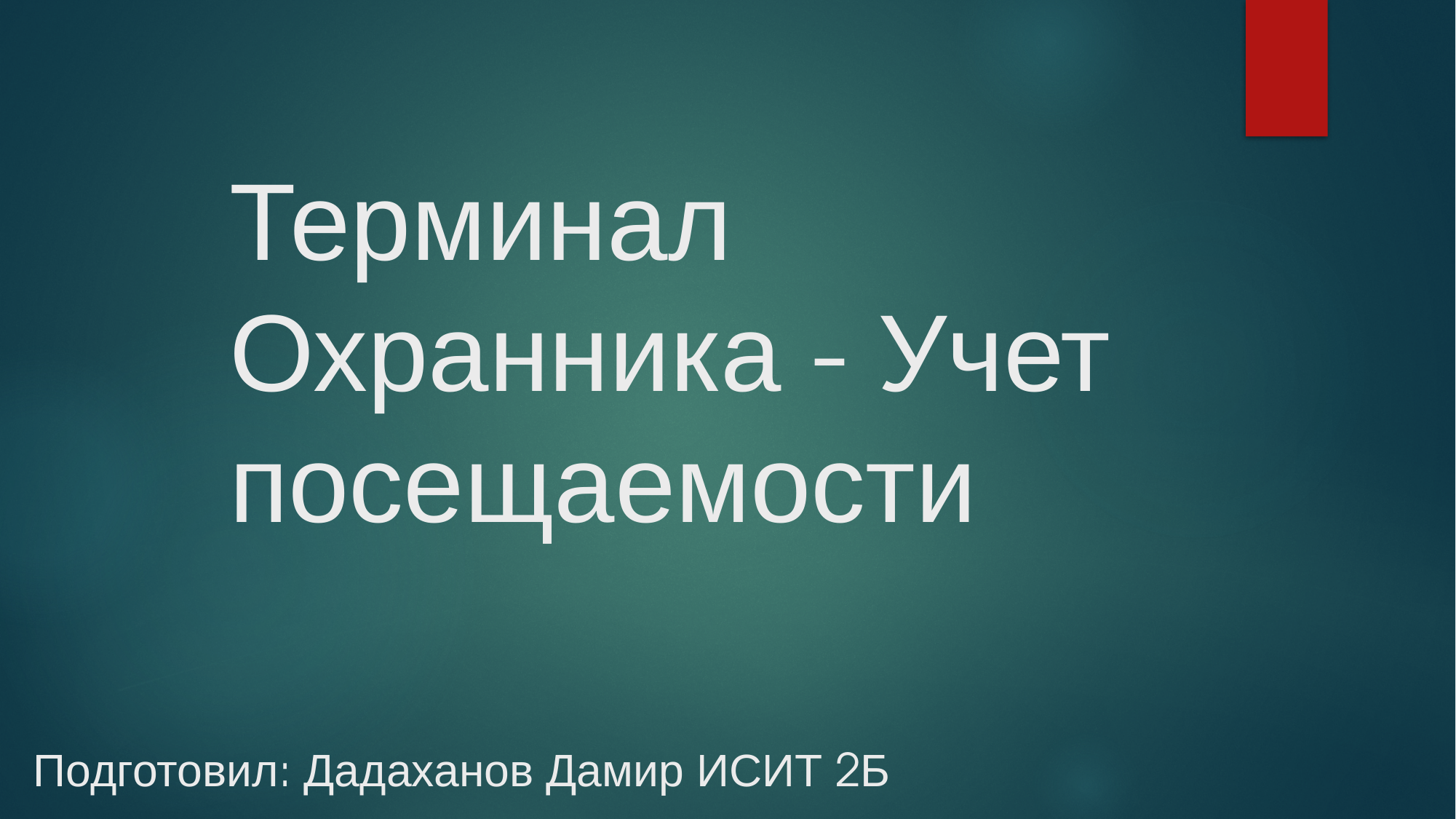

# Терминал Охранника - Учет посещаемости
Подготовил: Дадаханов Дамир ИСИТ 2Б